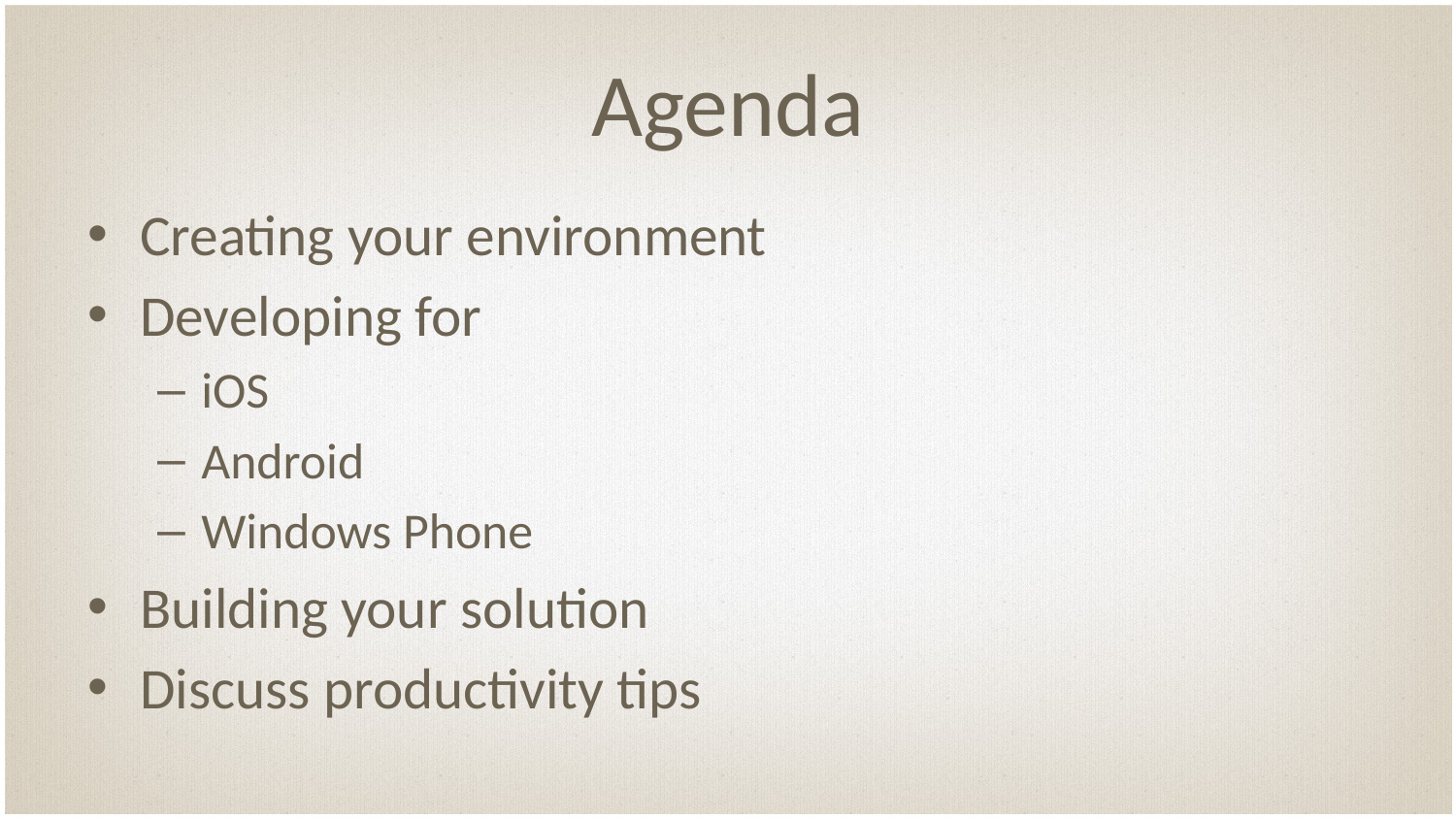

# Agenda
Creating your environment
Developing for
iOS
Android
Windows Phone
Building your solution
Discuss productivity tips